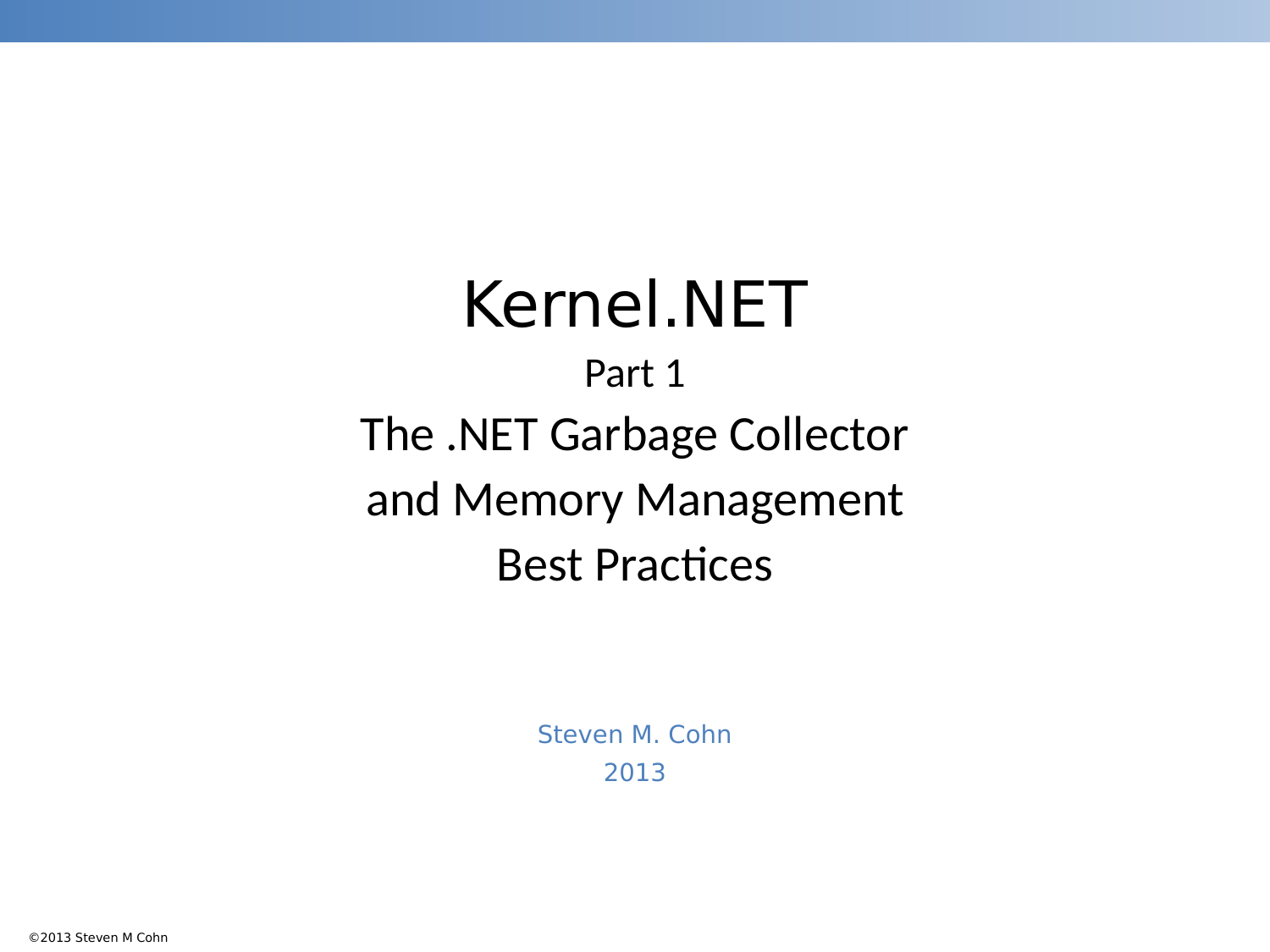

# Kernel.NET Part 1 The .NET Garbage Collector and Memory Management Best Practices
Steven M. Cohn
2013